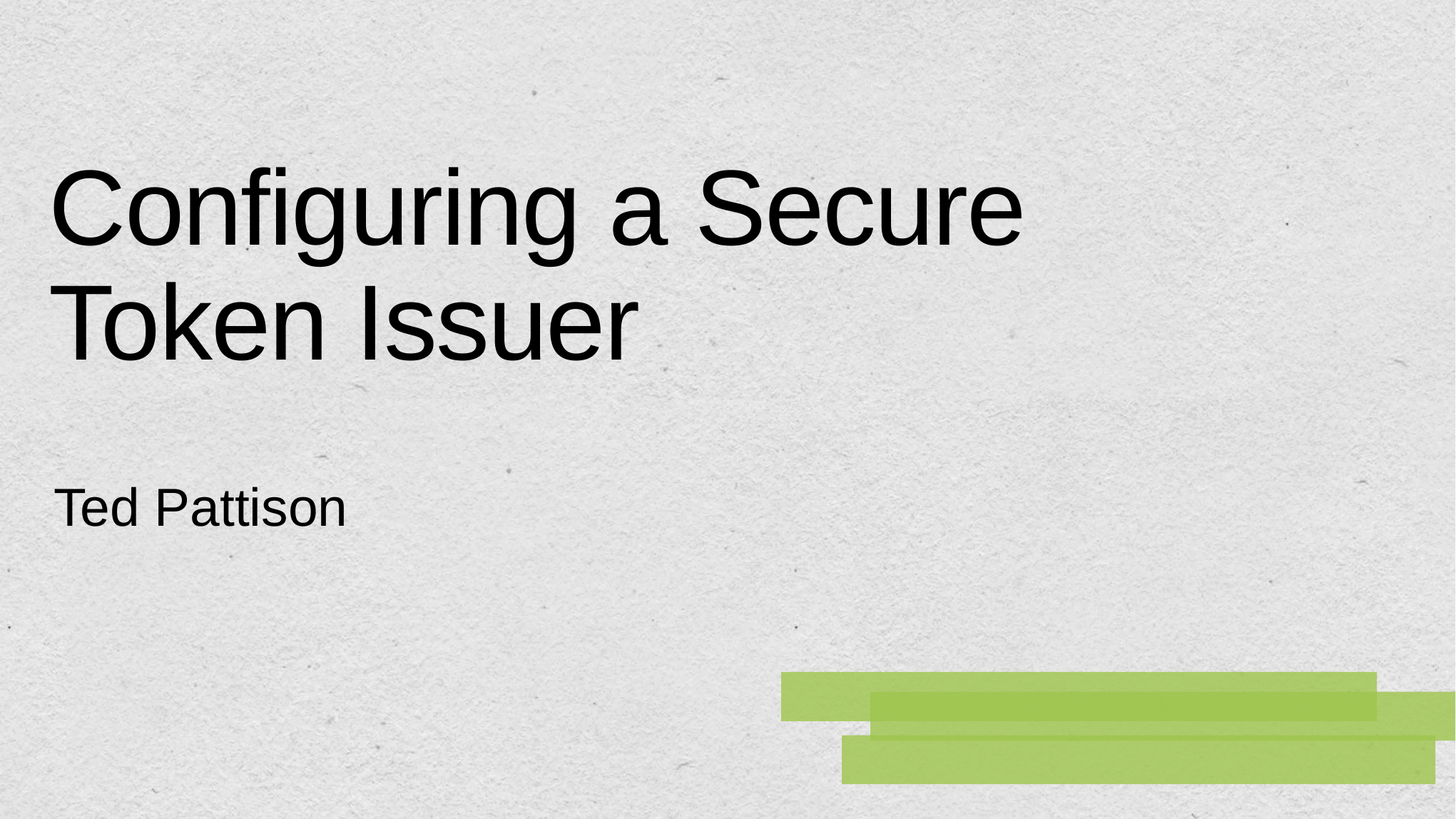

# Configuring a Secure Token Issuer
Ted Pattison